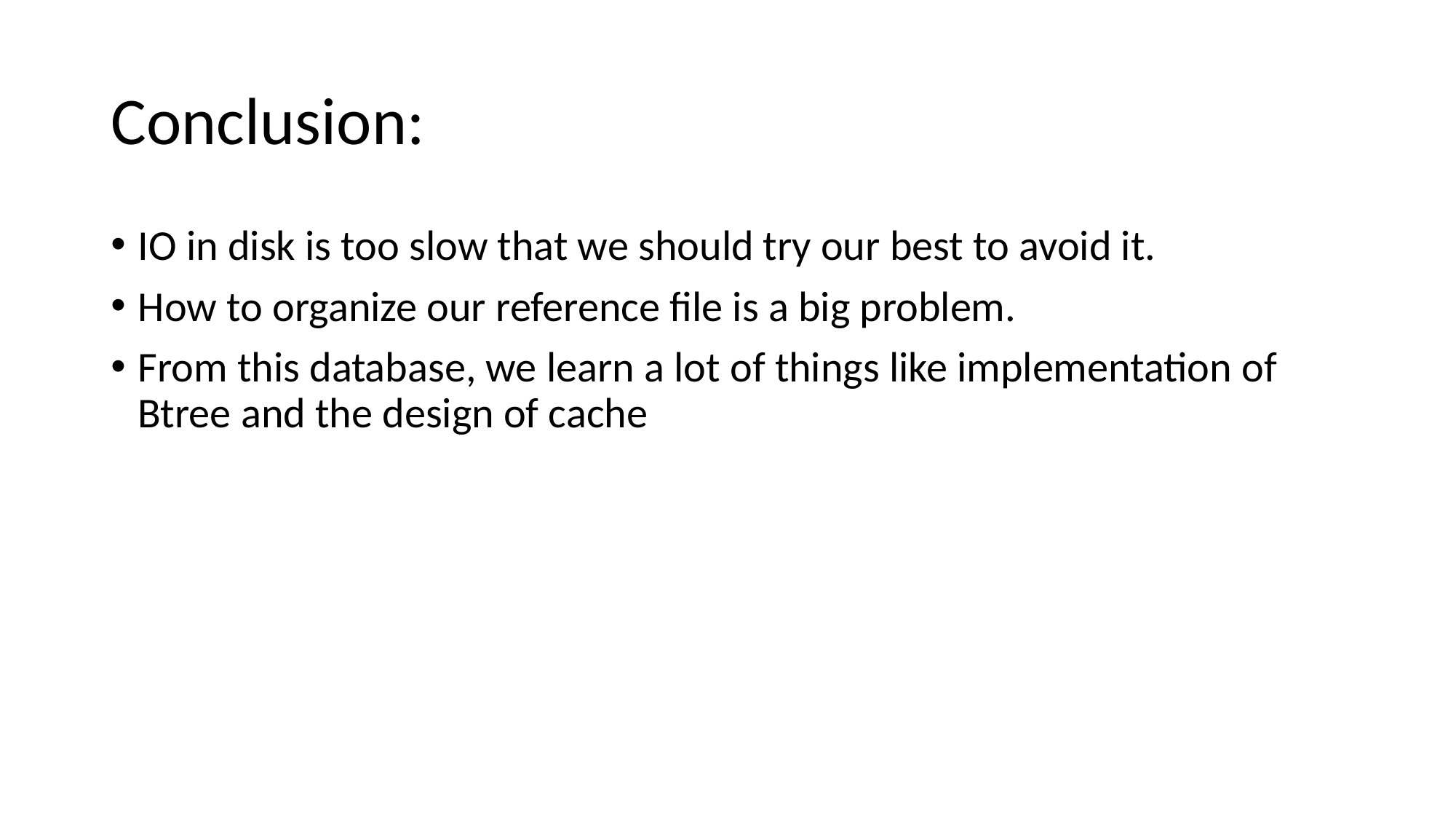

# Conclusion:
IO in disk is too slow that we should try our best to avoid it.
How to organize our reference file is a big problem.
From this database, we learn a lot of things like implementation of Btree and the design of cache